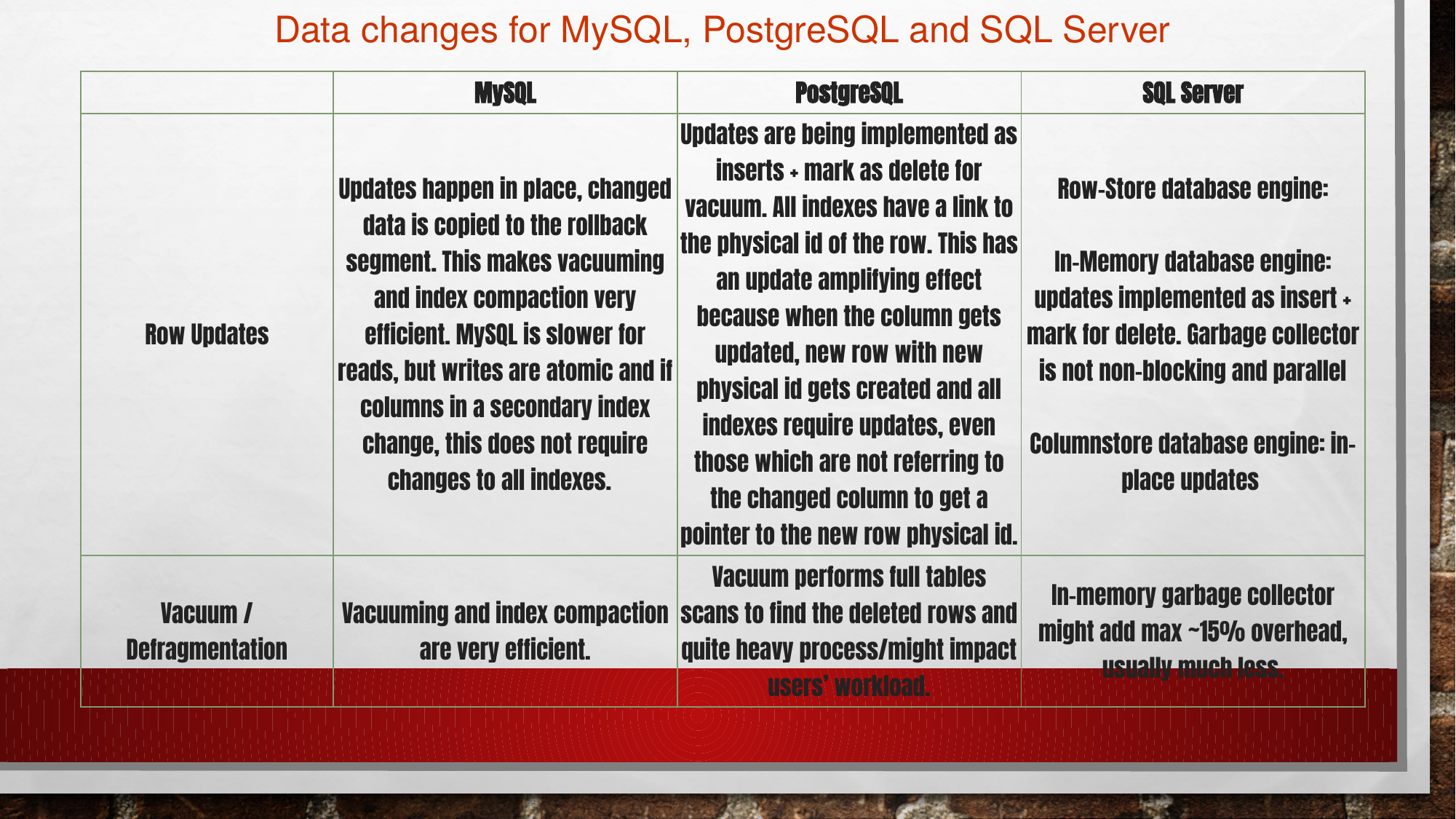

Data changes for MySQL, PostgreSQL and SQL Server

|  | MySQL | PostgreSQL | SQL Server |
| --- | --- | --- | --- |
| Row Updates | Updates happen in place, changed data is copied to the rollback segment. This makes vacuuming and index compaction very efficient. MySQL is slower for reads, but writes are atomic and if columns in a secondary index change, this does not require changes to all indexes. | Updates are being implemented as inserts + mark as delete for vacuum. All indexes have a link to the physical id of the row. This has an update amplifying effect because when the column gets updated, new row with new physical id gets created and all indexes require updates, even those which are not referring to the changed column to get a pointer to the new row physical id. | Row-Store database engine: In-Memory database engine: updates implemented as insert + mark for delete. Garbage collector is not non-blocking and parallel Columnstore database engine: in-place updates |
| Vacuum / Defragmentation | Vacuuming and index compaction are very efficient. | Vacuum performs full tables scans to find the deleted rows and quite heavy process/might impact users’ workload. | In-memory garbage collector might add max ~15% overhead, usually much less. |